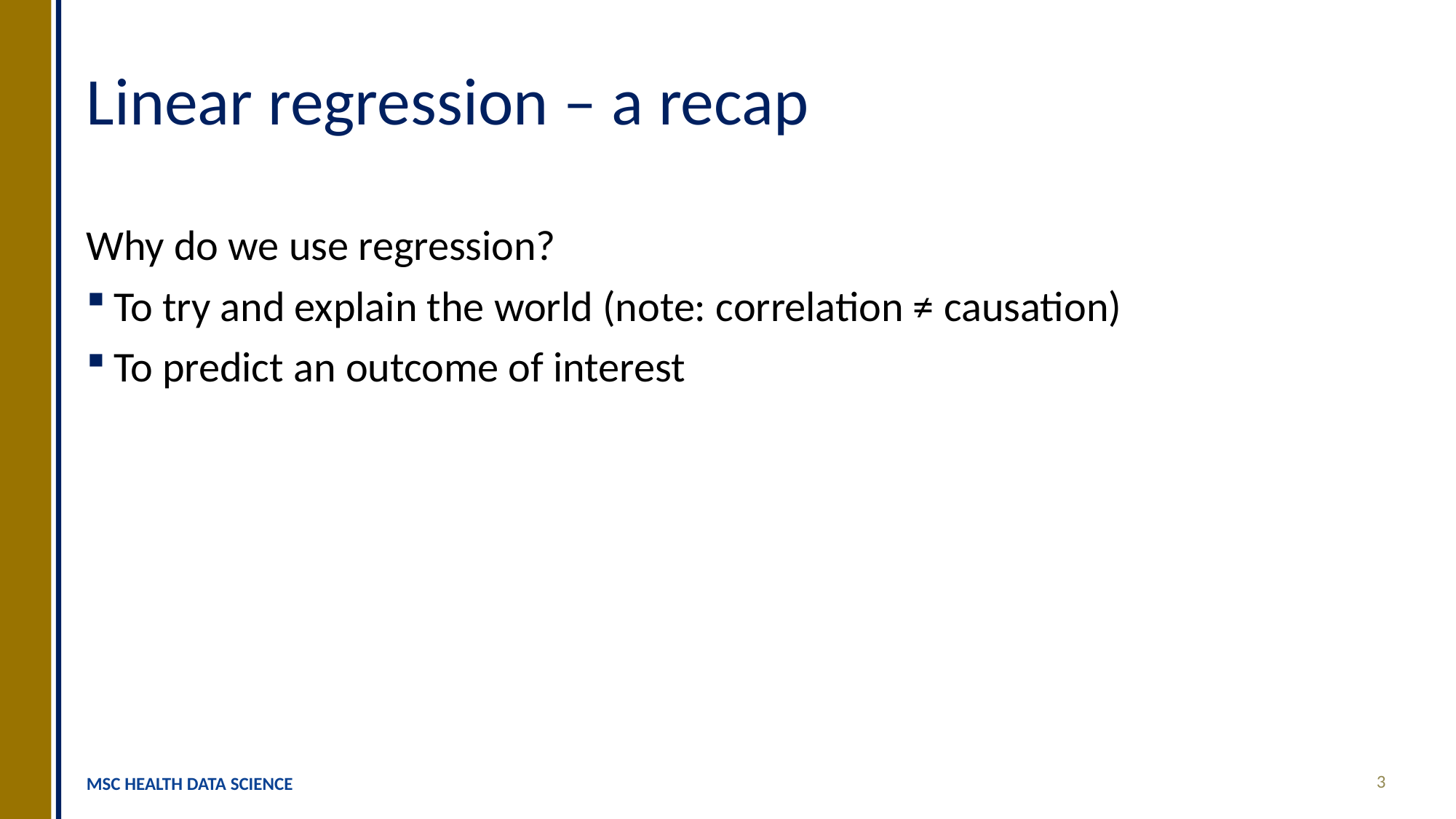

# Linear regression – a recap
Why do we use regression?
To try and explain the world (note: correlation ≠ causation)
To predict an outcome of interest
3
MSC HEALTH DATA SCIENCE